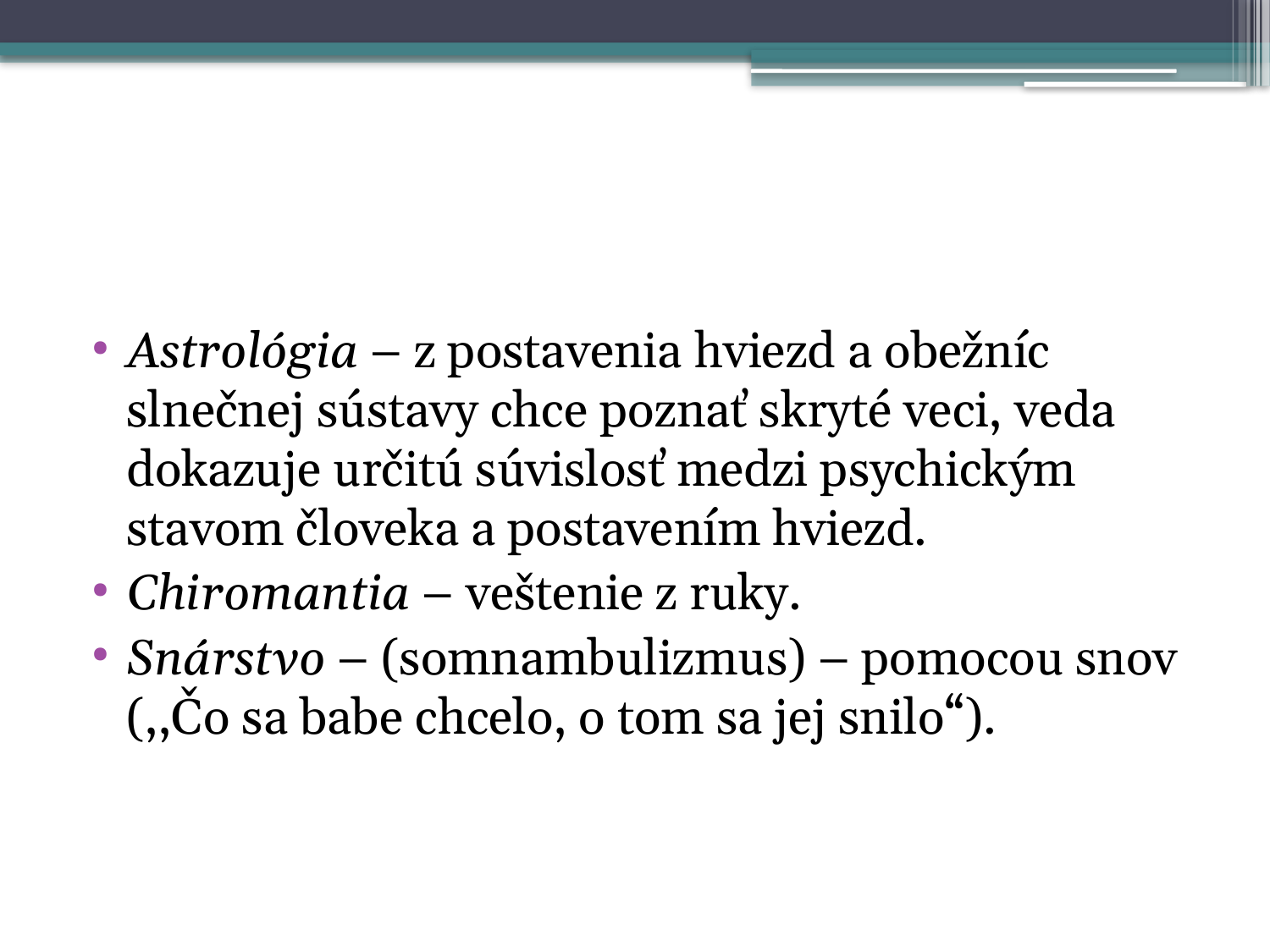

#
Astrológia – z postavenia hviezd a obežníc slnečnej sústavy chce poznať skryté veci, veda dokazuje určitú súvislosť medzi psychickým stavom človeka a postavením hviezd.
Chiromantia – veštenie z ruky.
Snárstvo – (somnambulizmus) – pomocou snov (,,Čo sa babe chcelo, o tom sa jej snilo“).